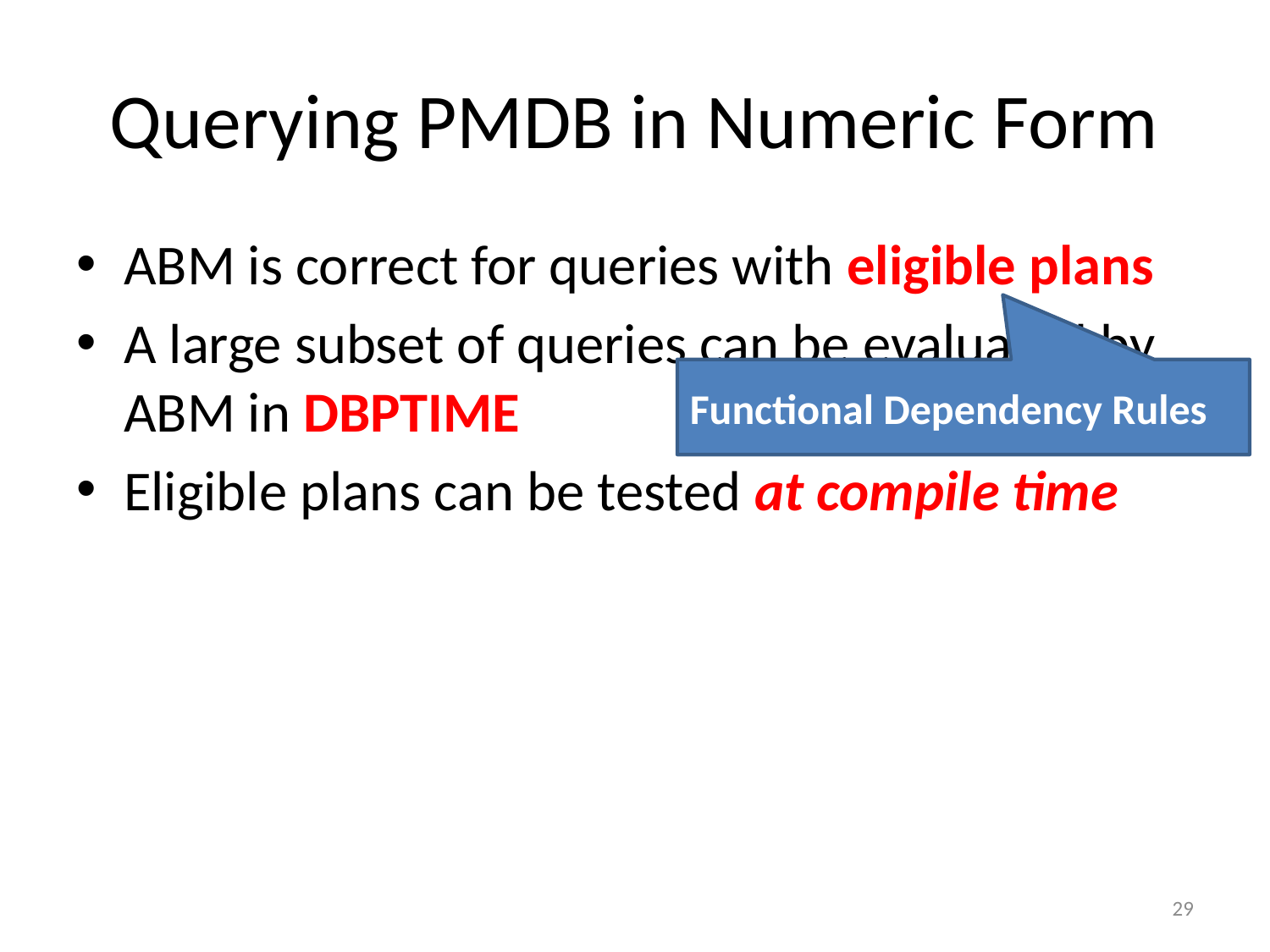

# Querying PMDB in Numeric Form
ABM is correct for queries with eligible plans
A large subset of queries can be evaluated by ABM in DBPTIME
Eligible plans can be tested at compile time

Functional Dependency Rules
29